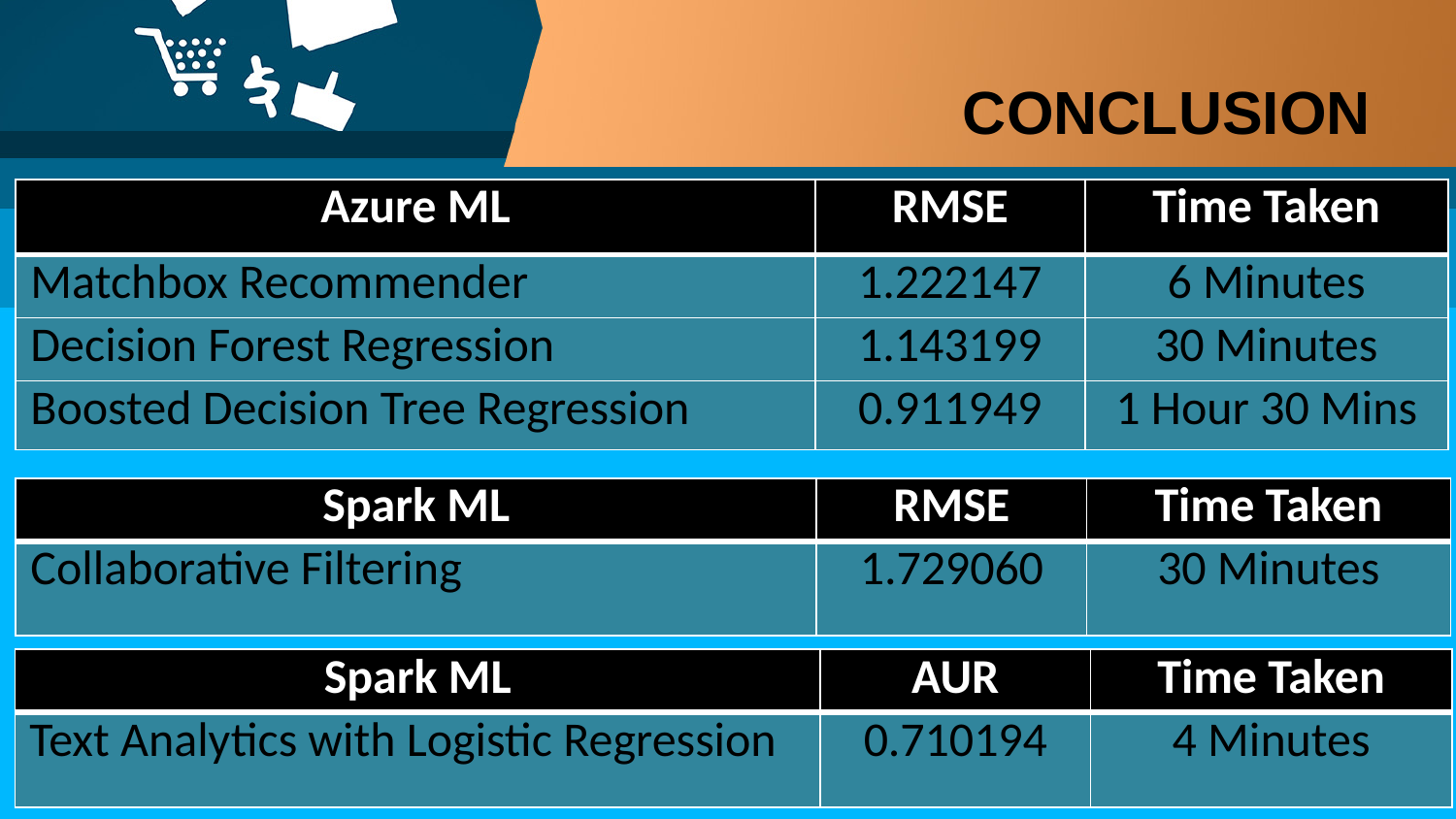

# CONCLUSION
| Azure ML | RMSE | Time Taken |
| --- | --- | --- |
| Matchbox Recommender | 1.222147 | 6 Minutes |
| Decision Forest Regression | 1.143199 | 30 Minutes |
| Boosted Decision Tree Regression | 0.911949 | 1 Hour 30 Mins |
| Spark ML | RMSE | Time Taken |
| --- | --- | --- |
| Collaborative Filtering | 1.729060 | 30 Minutes |
| Spark ML | AUR | Time Taken |
| --- | --- | --- |
| Text Analytics with Logistic Regression | 0.710194 | 4 Minutes |